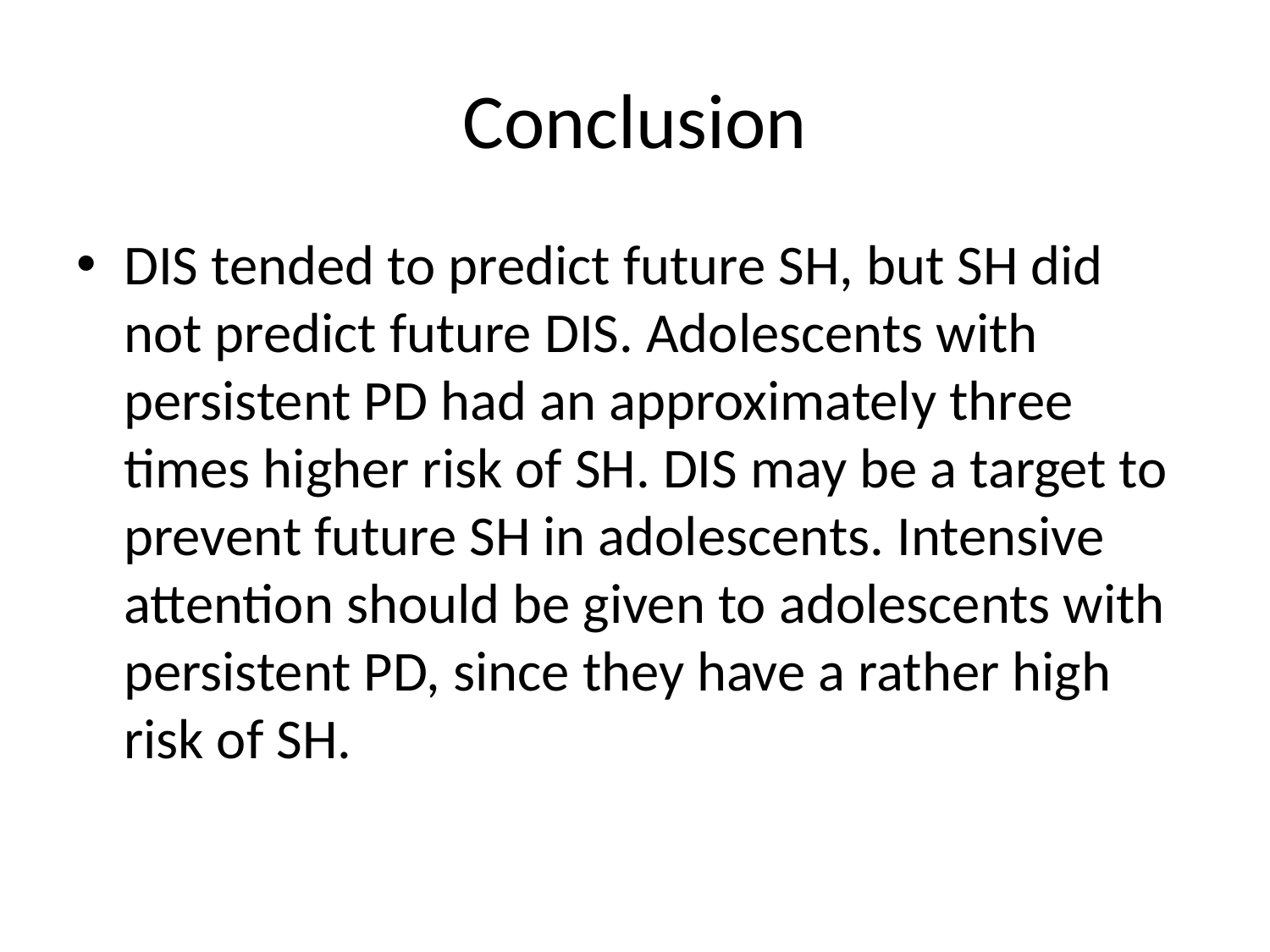

# Conclusion
DIS tended to predict future SH, but SH did not predict future DIS. Adolescents with persistent PD had an approximately three times higher risk of SH. DIS may be a target to prevent future SH in adolescents. Intensive attention should be given to adolescents with persistent PD, since they have a rather high risk of SH.